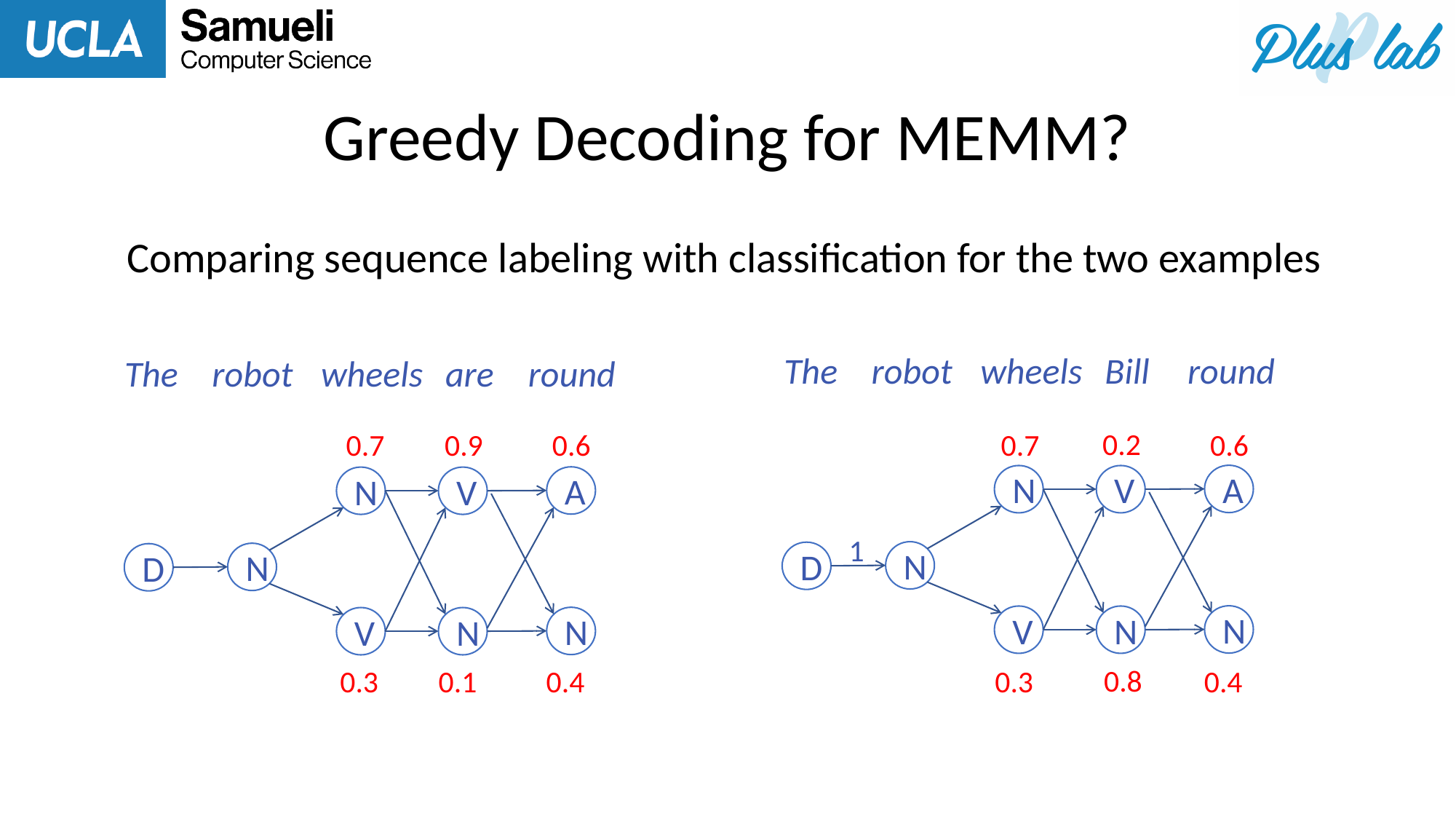

# Greedy Decoding for MEMM?
Comparing sequence labeling with classification for the two examples
The
robot
wheels
Bill
round
The
robot
wheels
are
round
0.2
0.7
0.9
0.6
0.7
0.6
A
N
V
1
N
D
N
V
N
A
N
V
N
D
N
V
N
0.8
0.3
0.1
0.4
0.3
0.4